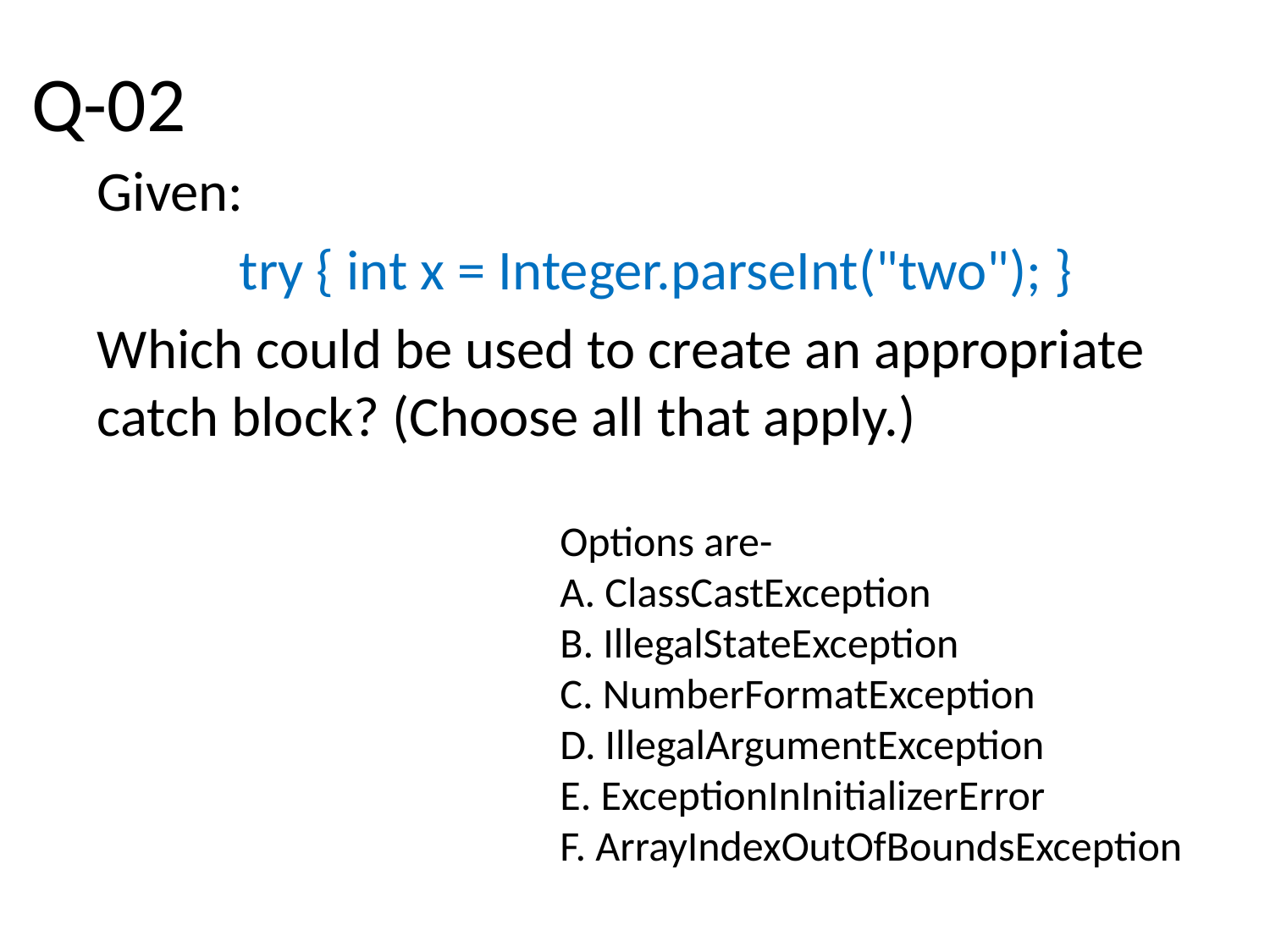

# Q-02
Given:
try { int x = Integer.parseInt("two"); }
Which could be used to create an appropriate catch block? (Choose all that apply.)
Options are-
A. ClassCastException
B. IllegalStateException
C. NumberFormatException
D. IllegalArgumentException
E. ExceptionInInitializerError
F. ArrayIndexOutOfBoundsException